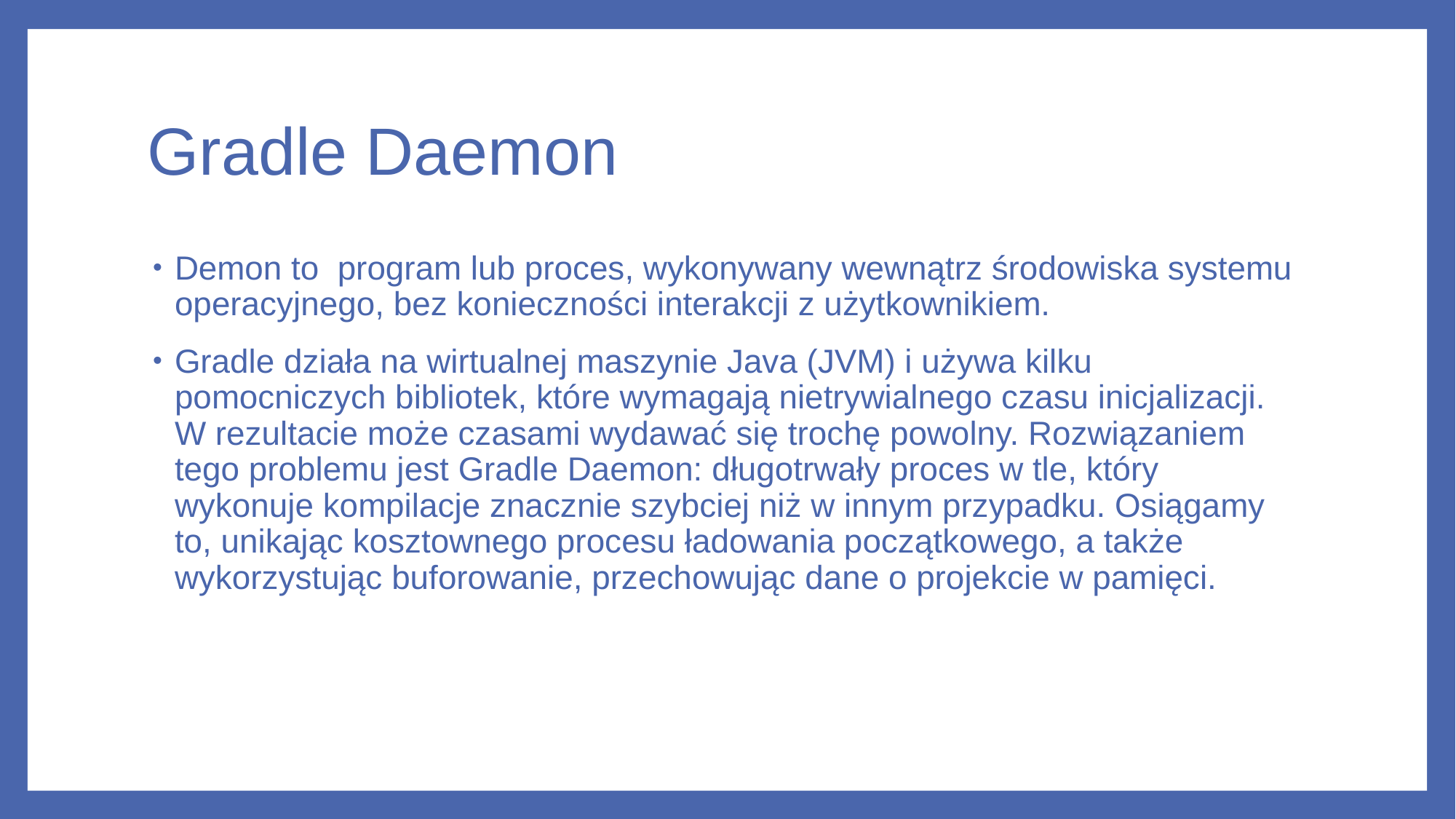

# Gradle Daemon
Demon to  program lub proces, wykonywany wewnątrz środowiska systemu operacyjnego, bez konieczności interakcji z użytkownikiem.
Gradle działa na wirtualnej maszynie Java (JVM) i używa kilku pomocniczych bibliotek, które wymagają nietrywialnego czasu inicjalizacji. W rezultacie może czasami wydawać się trochę powolny. Rozwiązaniem tego problemu jest Gradle Daemon: długotrwały proces w tle, który wykonuje kompilacje znacznie szybciej niż w innym przypadku. Osiągamy to, unikając kosztownego procesu ładowania początkowego, a także wykorzystując buforowanie, przechowując dane o projekcie w pamięci.